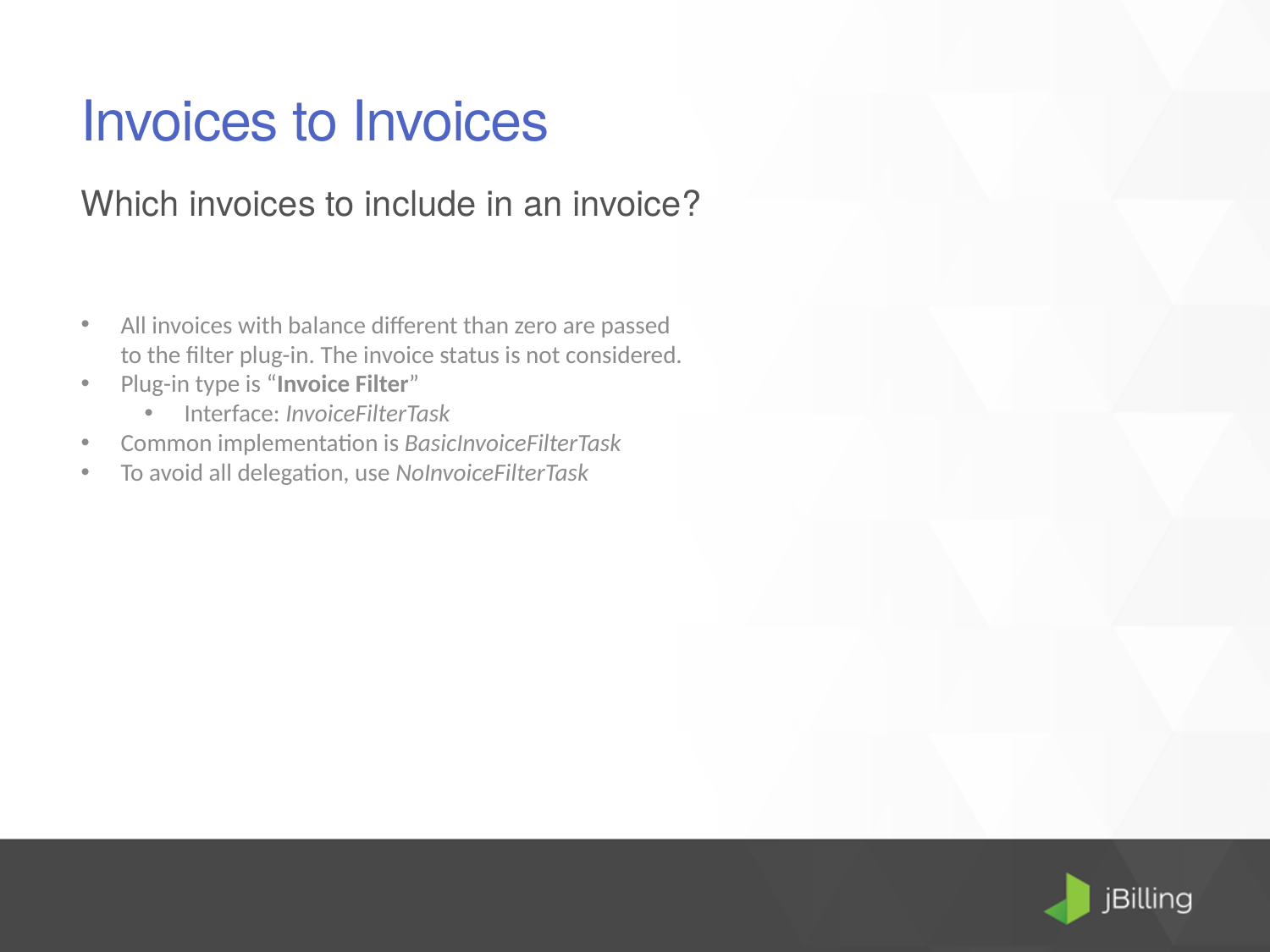

# Invoices to Invoices
Which invoices to include in an invoice?

All invoices with balance different than zero are passed to the filter plug-in. The invoice status is not considered.
Plug-in type is “Invoice Filter”
Interface: InvoiceFilterTask
Common implementation is BasicInvoiceFilterTask
To avoid all delegation, use NoInvoiceFilterTask